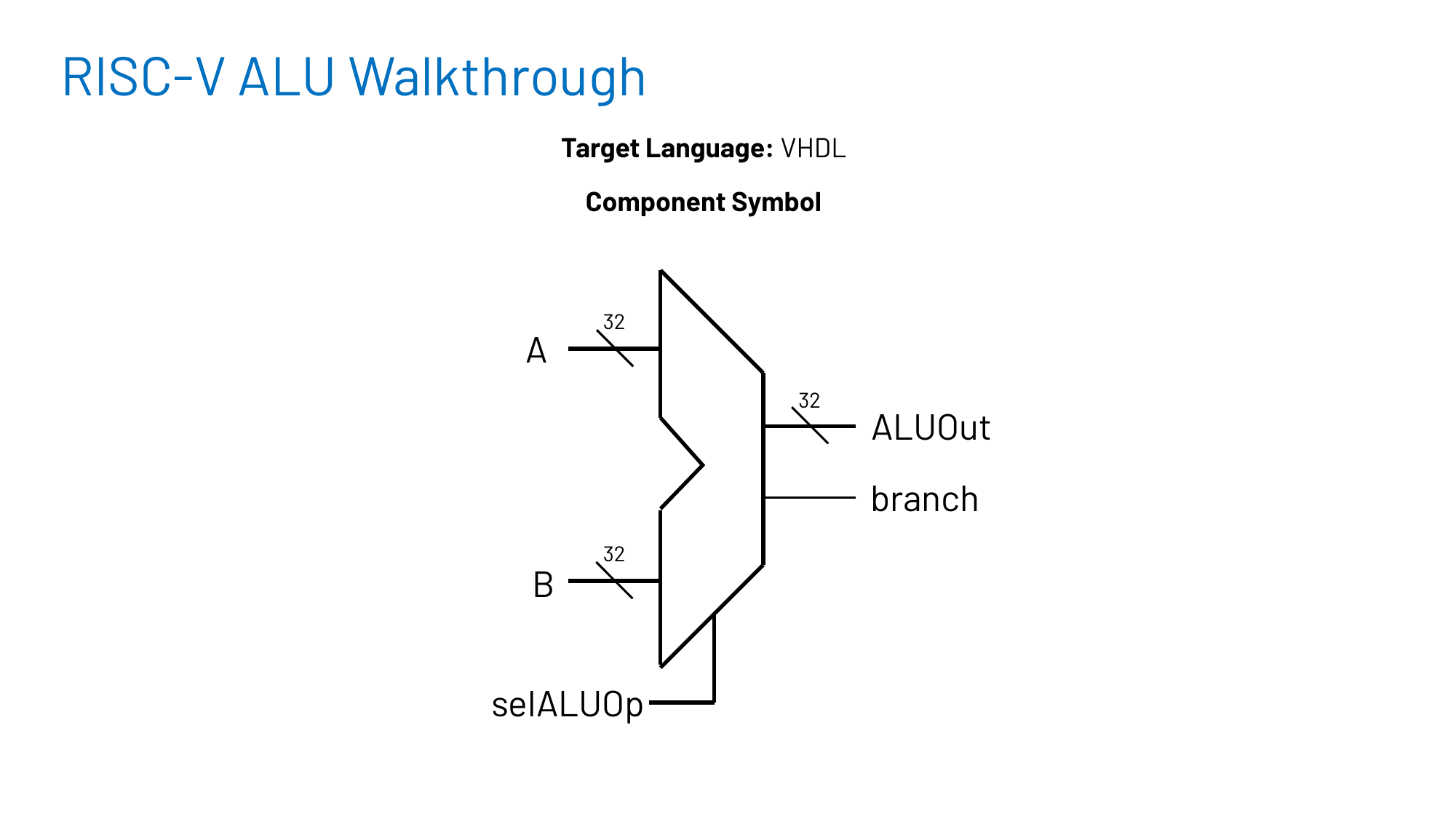

RISC-V ALU Walkthrough
Target Language: VHDL
Component Symbol
32
A
32
ALUOut
branch
32
B
selALUOp